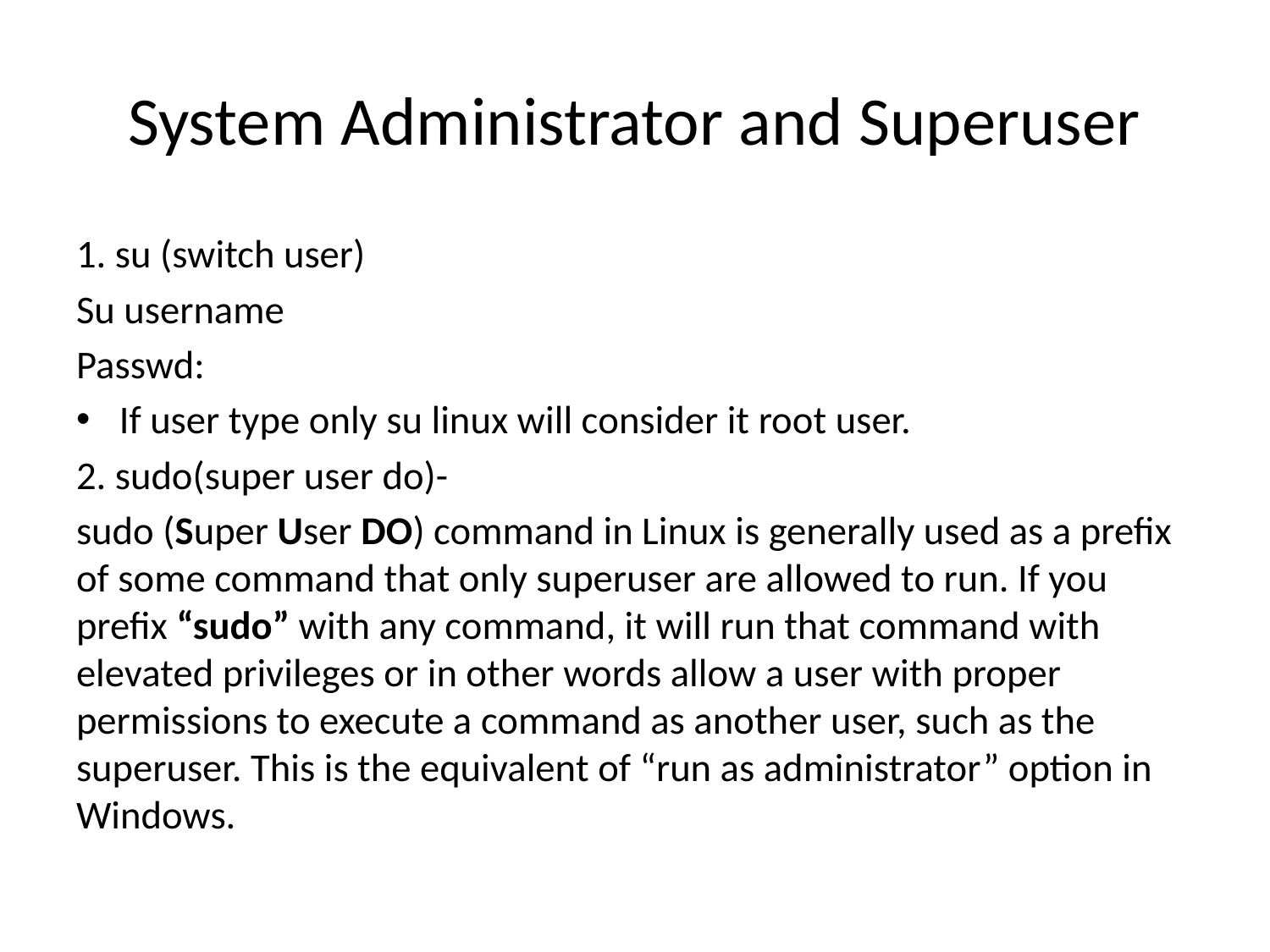

# System Administrator and Superuser
1. su (switch user)
Su username
Passwd:
If user type only su linux will consider it root user.
2. sudo(super user do)-
sudo (Super User DO) command in Linux is generally used as a prefix of some command that only superuser are allowed to run. If you prefix “sudo” with any command, it will run that command with elevated privileges or in other words allow a user with proper permissions to execute a command as another user, such as the superuser. This is the equivalent of “run as administrator” option in Windows.